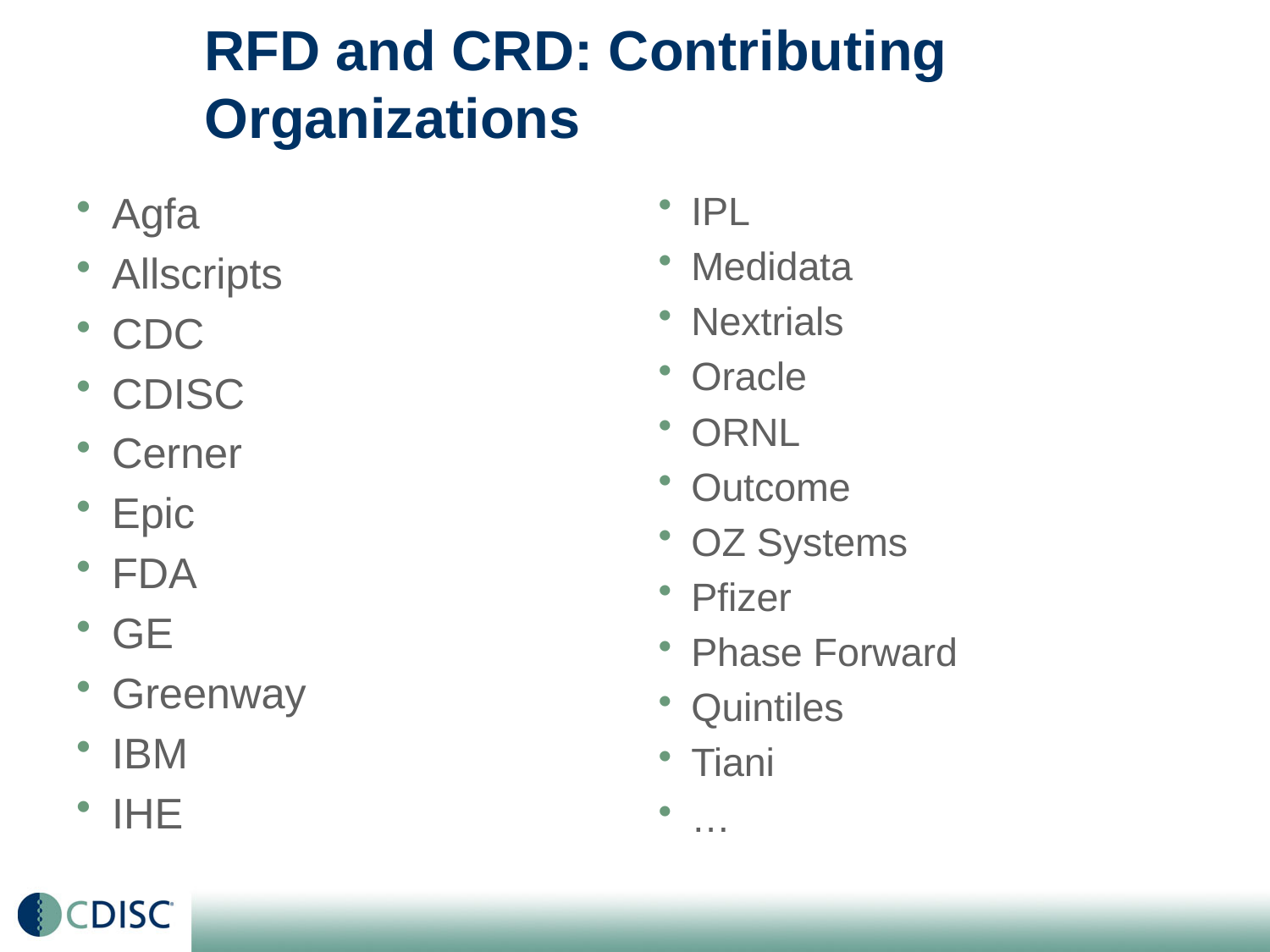

# RFD and CRD: Contributing Organizations
Agfa
Allscripts
CDC
CDISC
Cerner
Epic
FDA
GE
Greenway
IBM
IHE

IPL
Medidata
Nextrials
Oracle
ORNL
Outcome
OZ Systems
Pfizer
Phase Forward
Quintiles
Tiani
…